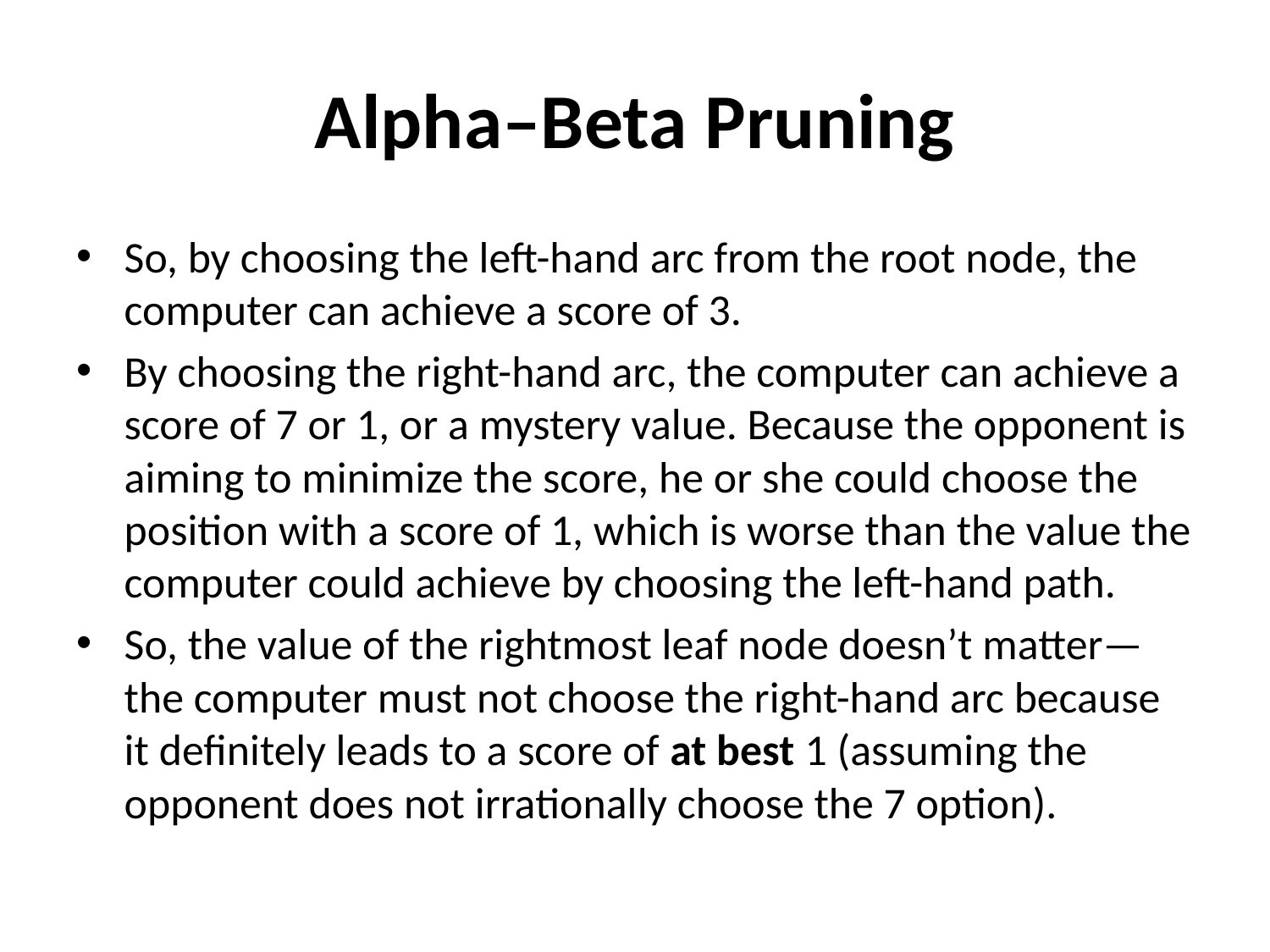

# Alpha–Beta Pruning
So, by choosing the left-hand arc from the root node, the computer can achieve a score of 3.
By choosing the right-hand arc, the computer can achieve a score of 7 or 1, or a mystery value. Because the opponent is aiming to minimize the score, he or she could choose the position with a score of 1, which is worse than the value the computer could achieve by choosing the left-hand path.
So, the value of the rightmost leaf node doesn’t matter—the computer must not choose the right-hand arc because it definitely leads to a score of at best 1 (assuming the opponent does not irrationally choose the 7 option).